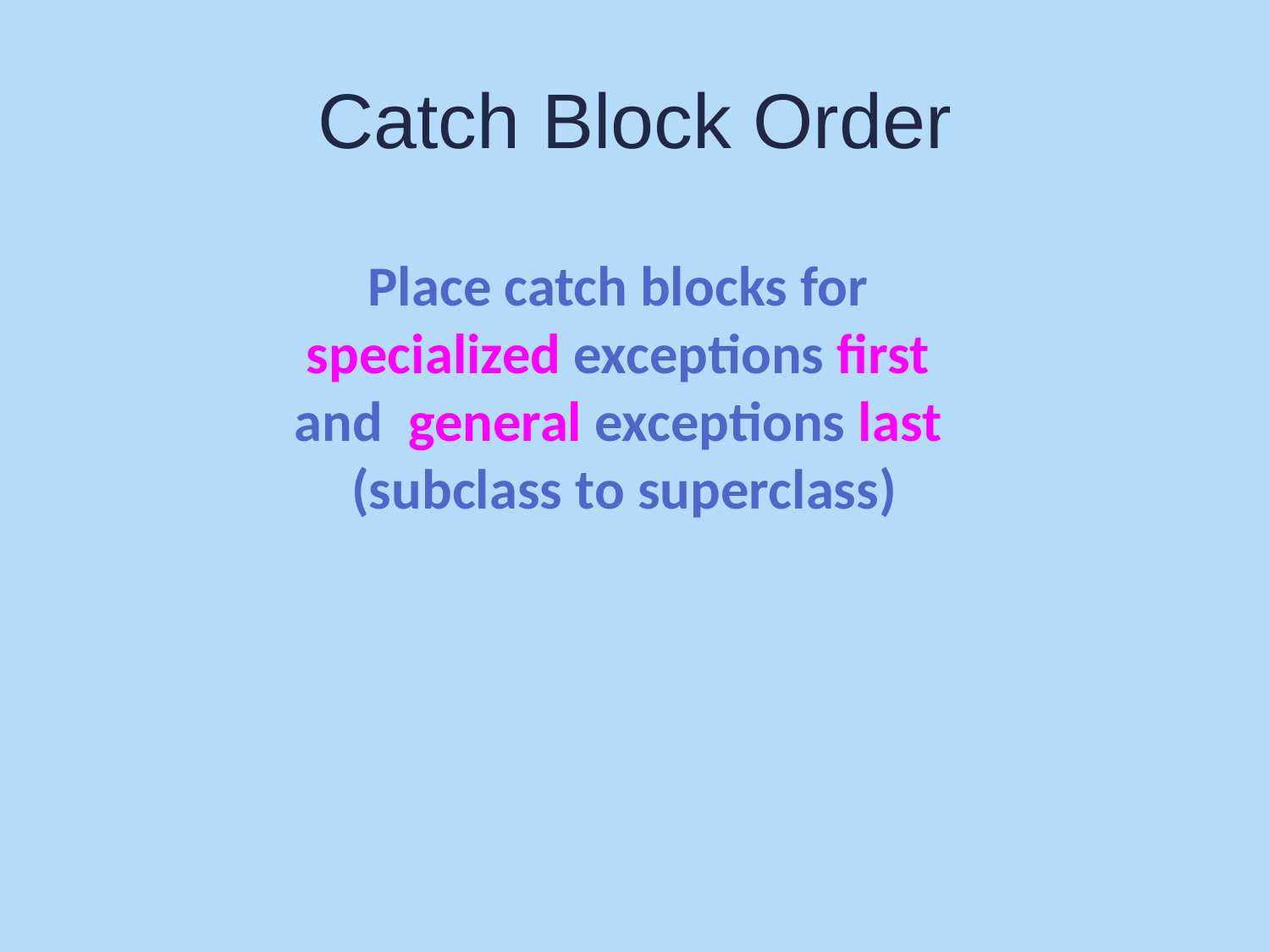

# Catch Block Order
Place catch blocks for
specialized exceptions first
and  general exceptions last
(subclass to superclass)